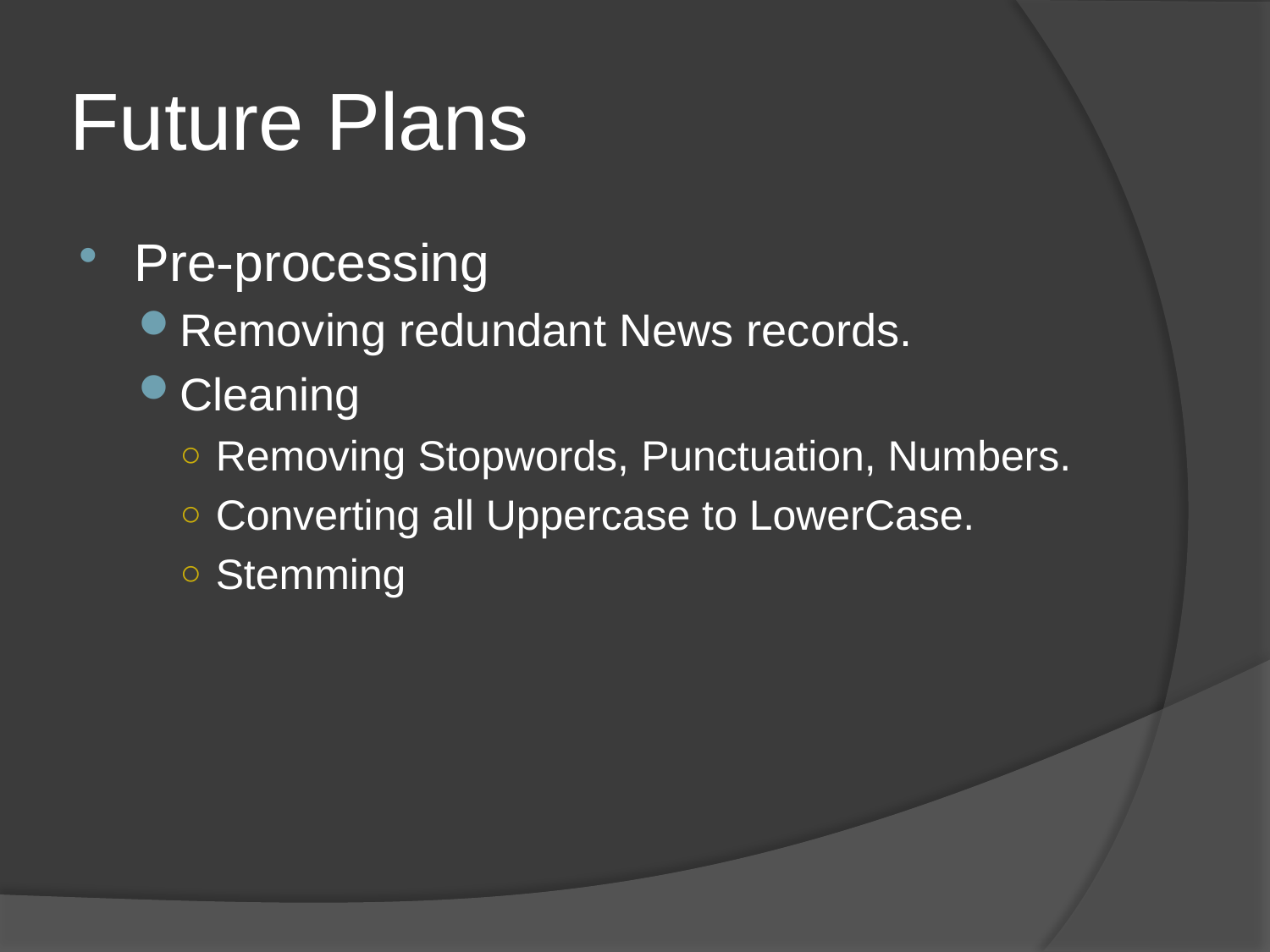

# Future Plans
Pre-processing
Removing redundant News records.
Cleaning
Removing Stopwords, Punctuation, Numbers.
Converting all Uppercase to LowerCase.
Stemming